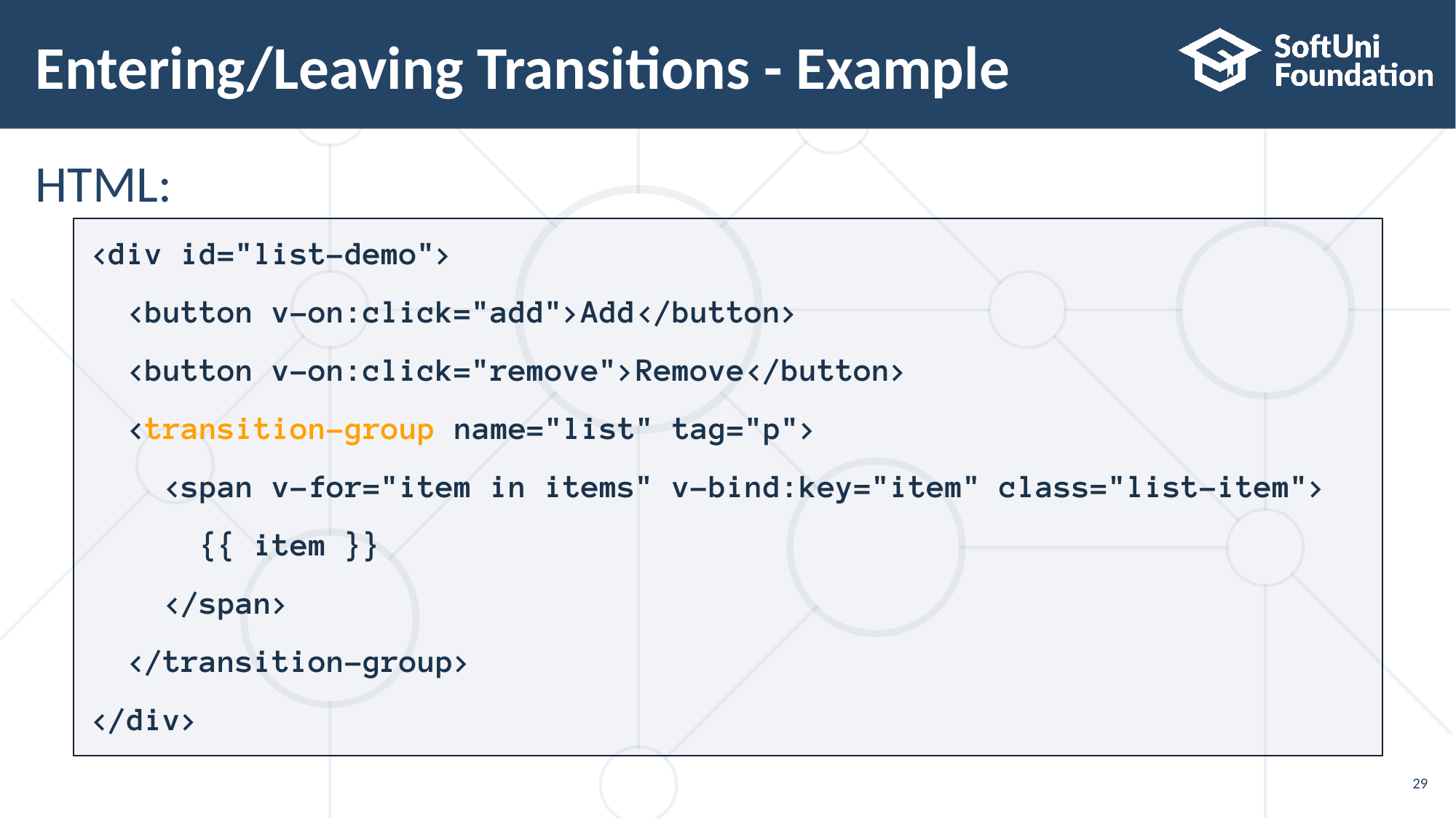

# Entering/Leaving Transitions - Example
HTML:
<div id="list-demo">
  <button v-on:click="add">Add</button>
  <button v-on:click="remove">Remove</button>
  <transition-group name="list" tag="p">
    <span v-for="item in items" v-bind:key="item" class="list-item">
      {{ item }}
    </span>
  </transition-group>
</div>
29